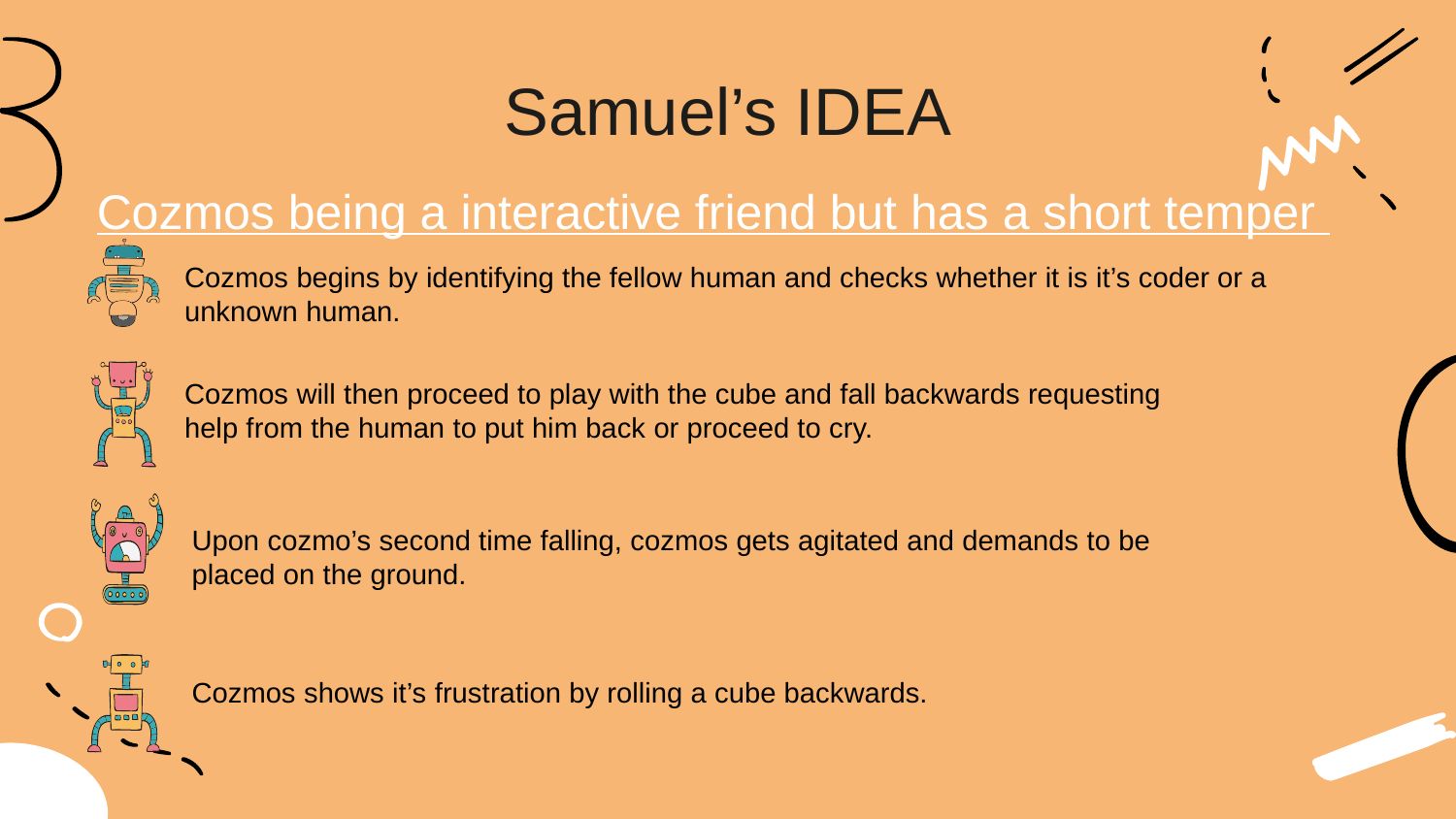

# Samuel’s IDEA
Cozmos being a interactive friend but has a short temper

Cozmos begins by identifying the fellow human and checks whether it is it’s coder or a unknown human.
Cozmos will then proceed to play with the cube and fall backwards requesting help from the human to put him back or proceed to cry.

Upon cozmo’s second time falling, cozmos gets agitated and demands to be placed on the ground.

Cozmos shows it’s frustration by rolling a cube backwards.